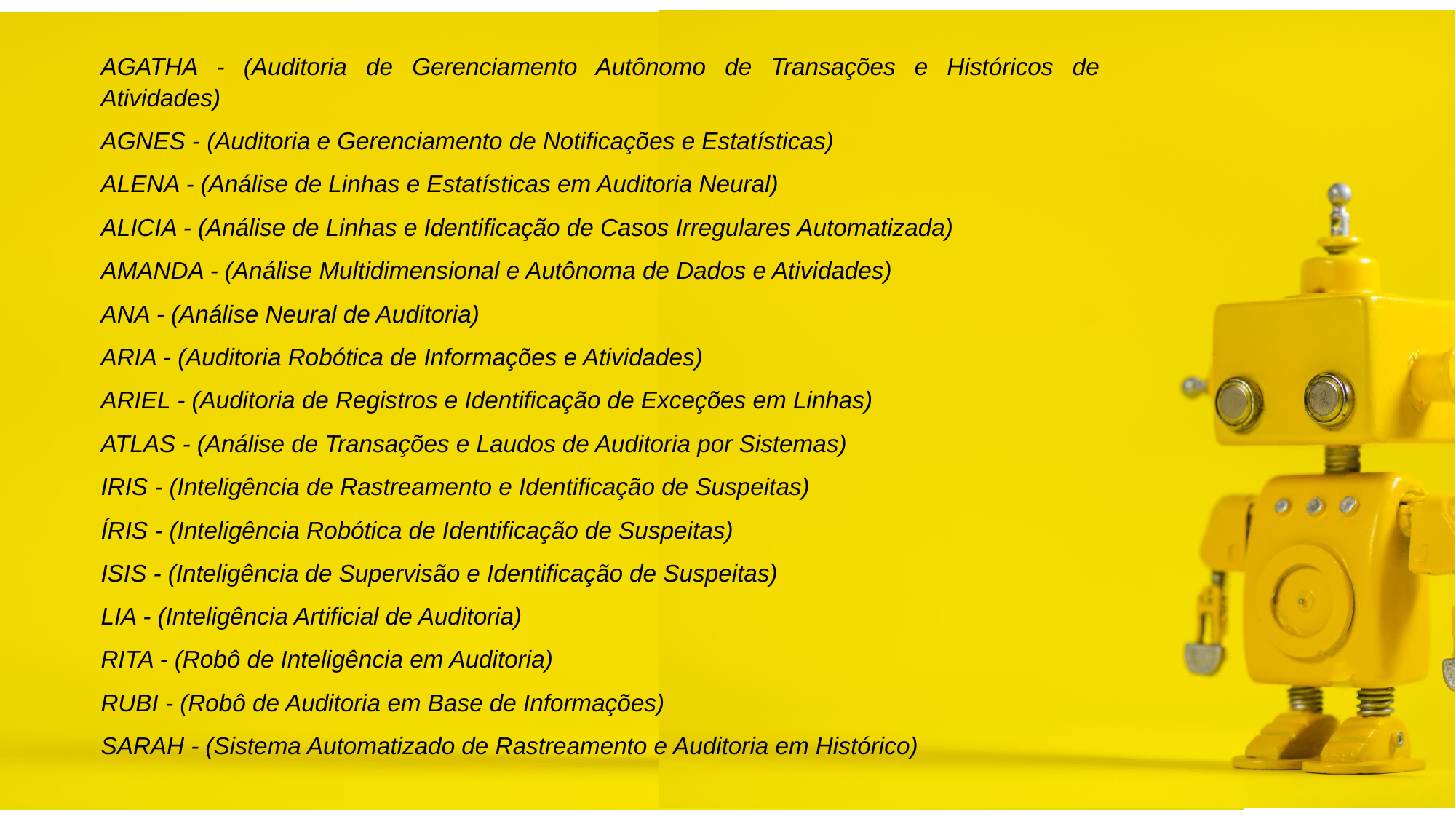

AGATHA - (Auditoria de Gerenciamento Autônomo de Transações e Históricos de Atividades)
AGNES - (Auditoria e Gerenciamento de Notificações e Estatísticas)
ALENA - (Análise de Linhas e Estatísticas em Auditoria Neural)
ALICIA - (Análise de Linhas e Identificação de Casos Irregulares Automatizada)
AMANDA - (Análise Multidimensional e Autônoma de Dados e Atividades)
ANA - (Análise Neural de Auditoria)
ARIA - (Auditoria Robótica de Informações e Atividades)
ARIEL - (Auditoria de Registros e Identificação de Exceções em Linhas)
ATLAS - (Análise de Transações e Laudos de Auditoria por Sistemas)
IRIS - (Inteligência de Rastreamento e Identificação de Suspeitas)
ÍRIS - (Inteligência Robótica de Identificação de Suspeitas)
ISIS - (Inteligência de Supervisão e Identificação de Suspeitas)
LIA - (Inteligência Artificial de Auditoria)
RITA - (Robô de Inteligência em Auditoria)
RUBI - (Robô de Auditoria em Base de Informações)
SARAH - (Sistema Automatizado de Rastreamento e Auditoria em Histórico)